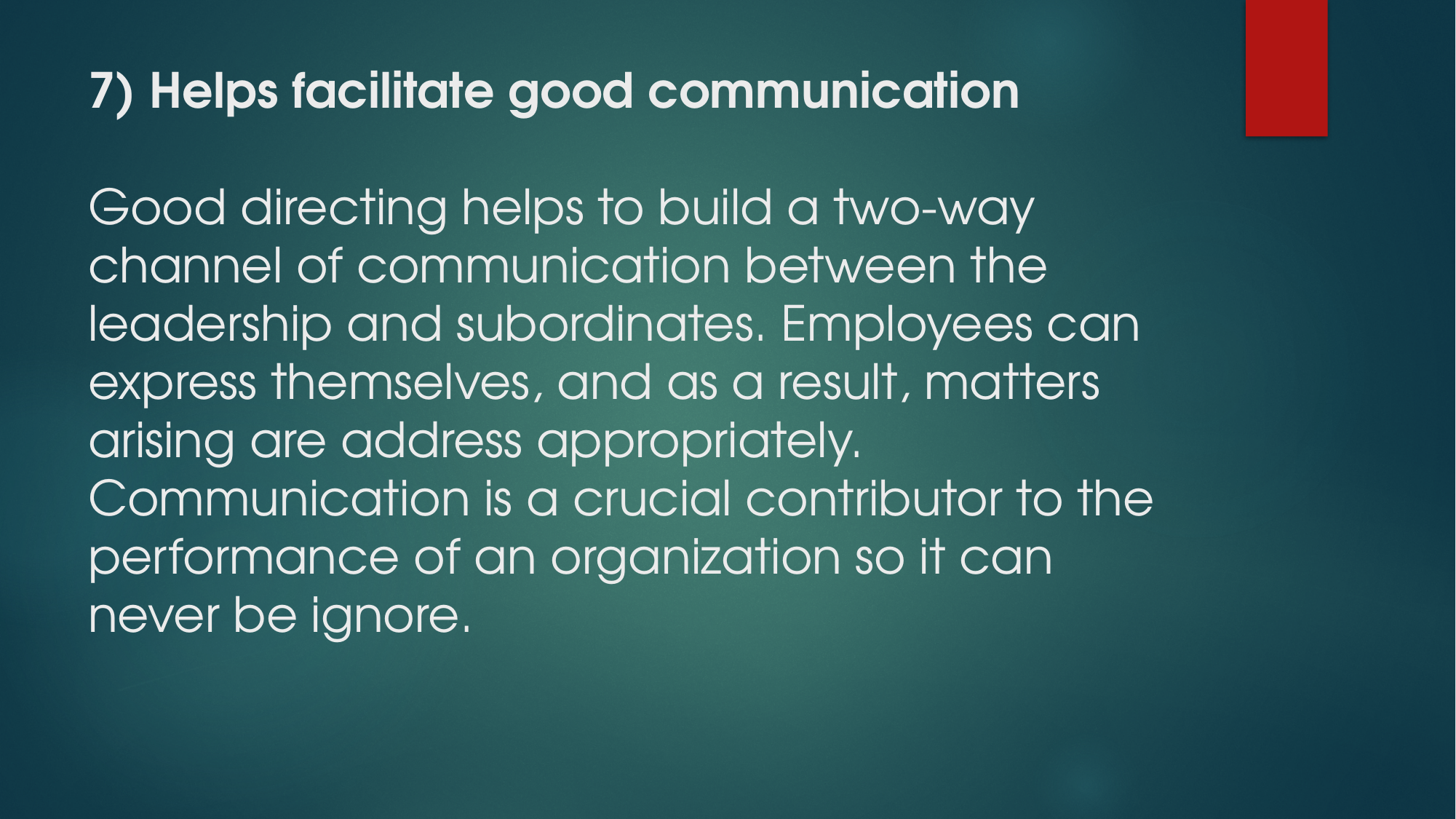

# 7) Helps facilitate good communication Good directing helps to build a two-way channel of communication between the leadership and subordinates. Employees can express themselves, and as a result, matters arising are address appropriately. Communication is a crucial contributor to the performance of an organization so it can never be ignore.